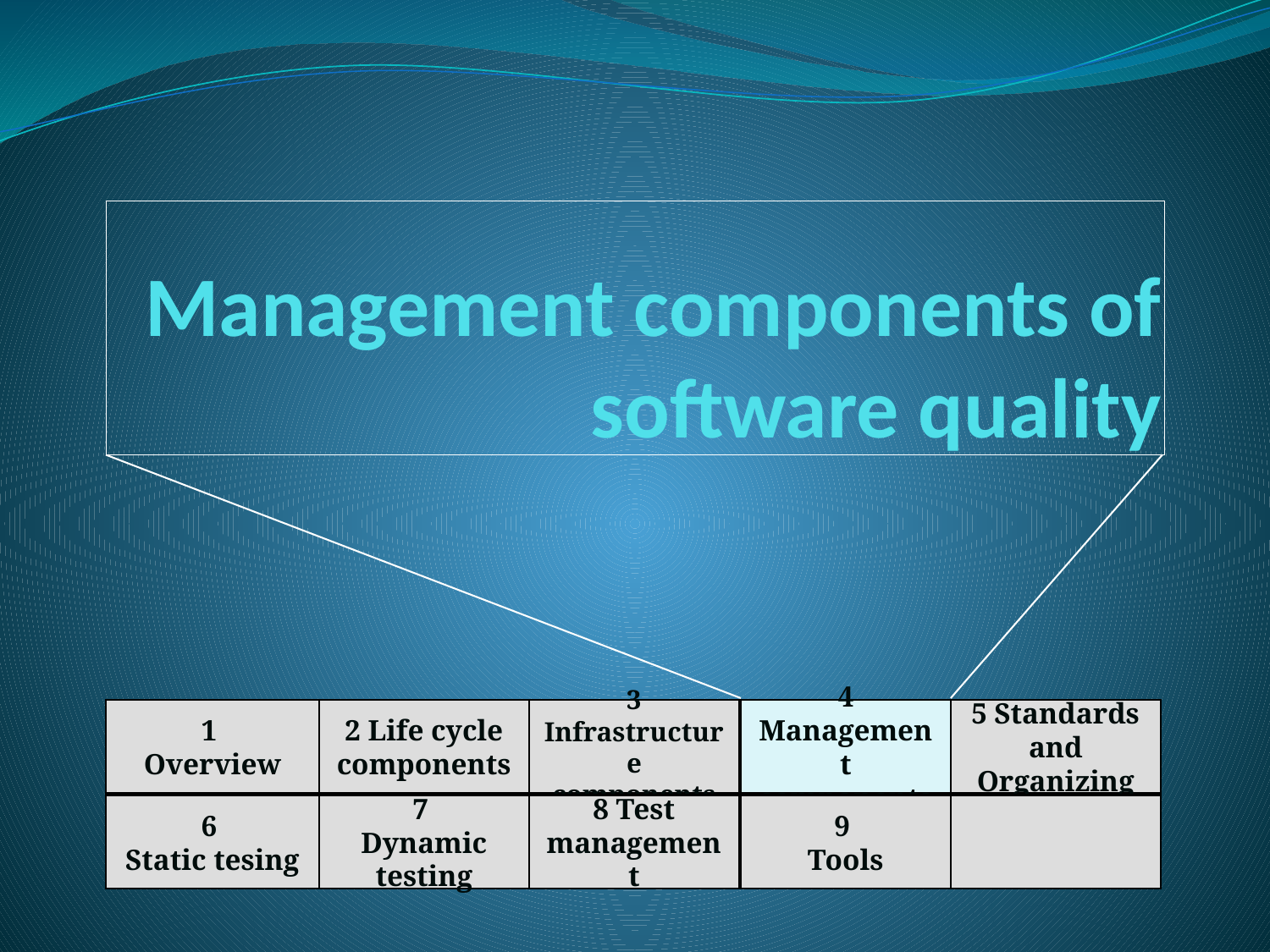

# Management components of software quality

1
Overview
2 Life cycle
components
3 Infrastructure components
4 Management components
5 Standards and Organizing
6
Static tesing
7
Dynamic testing
8 Test management
9
Tools